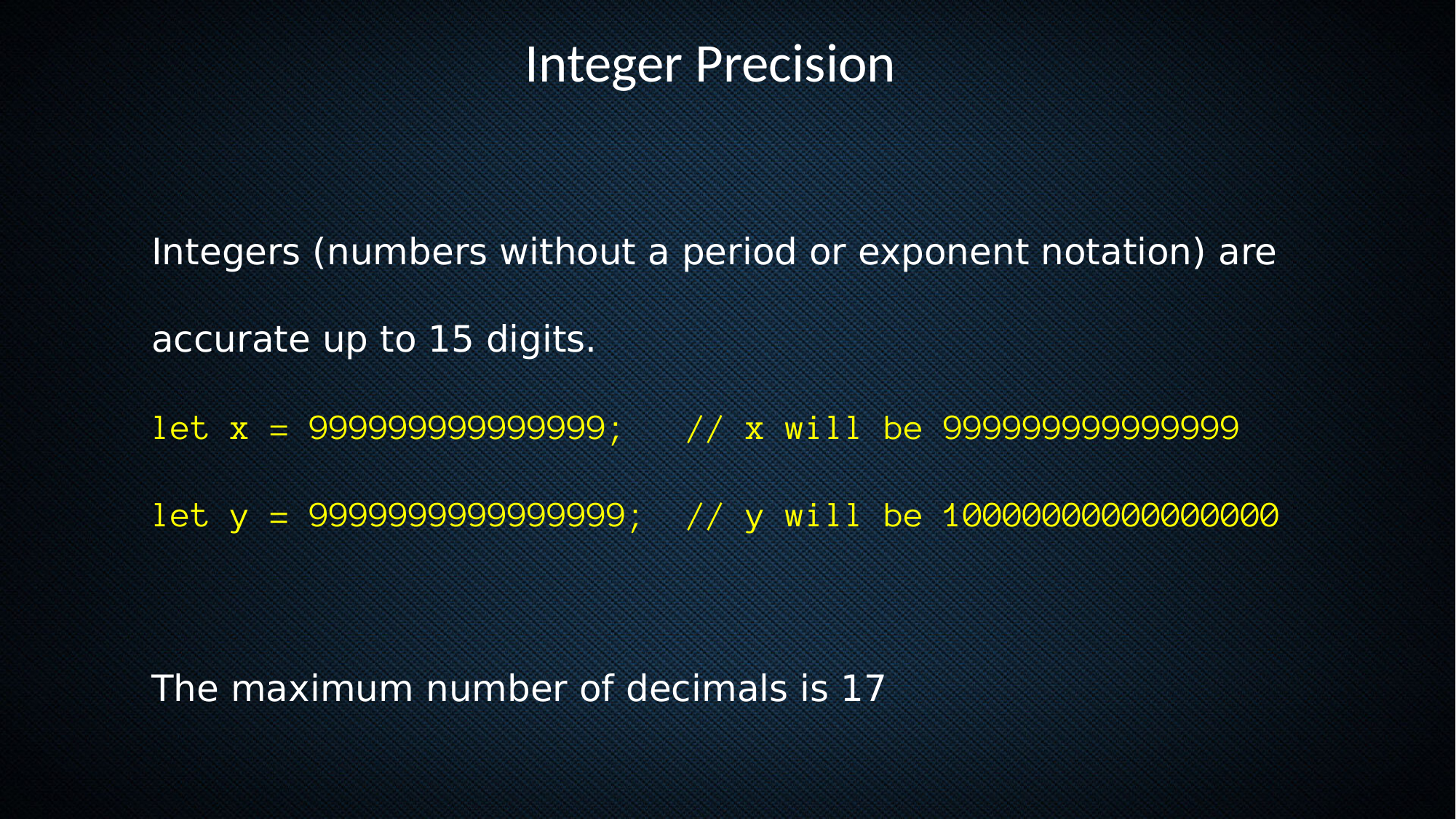

Integer Precision
Integers (numbers without a period or exponent notation) are accurate up to 15 digits.
let x = 999999999999999;   // x will be 999999999999999
let y = 9999999999999999;  // y will be 10000000000000000

The maximum number of decimals is 17